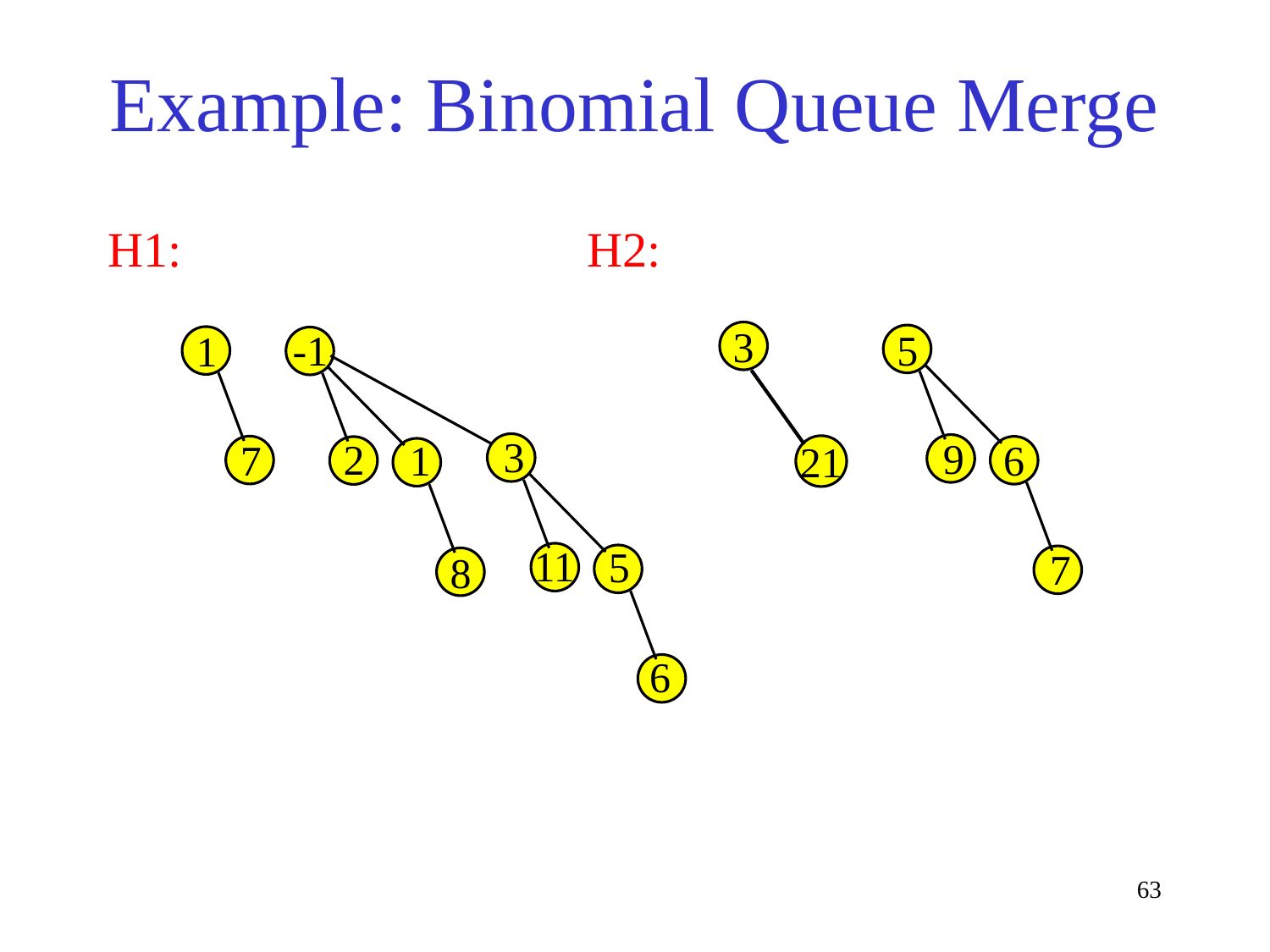

# Example: Binomial Queue Merge

H1:			        H2:
-1
5
1
3

3
9
2
7
6
1

21

11
5
7
8

6

63